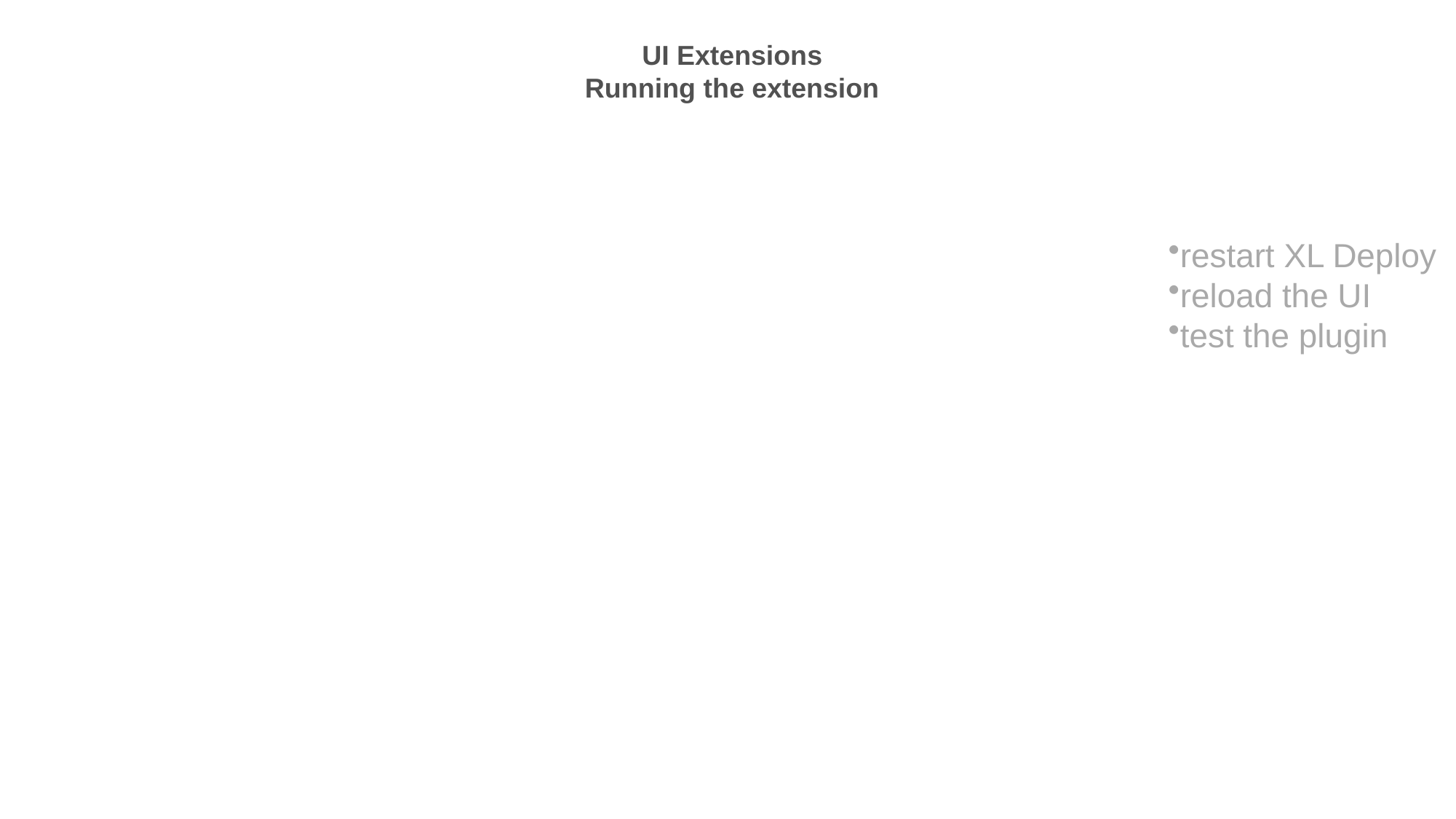

UI Extensions
Running the extension

restart XL Deploy
reload the UI
test the plugin